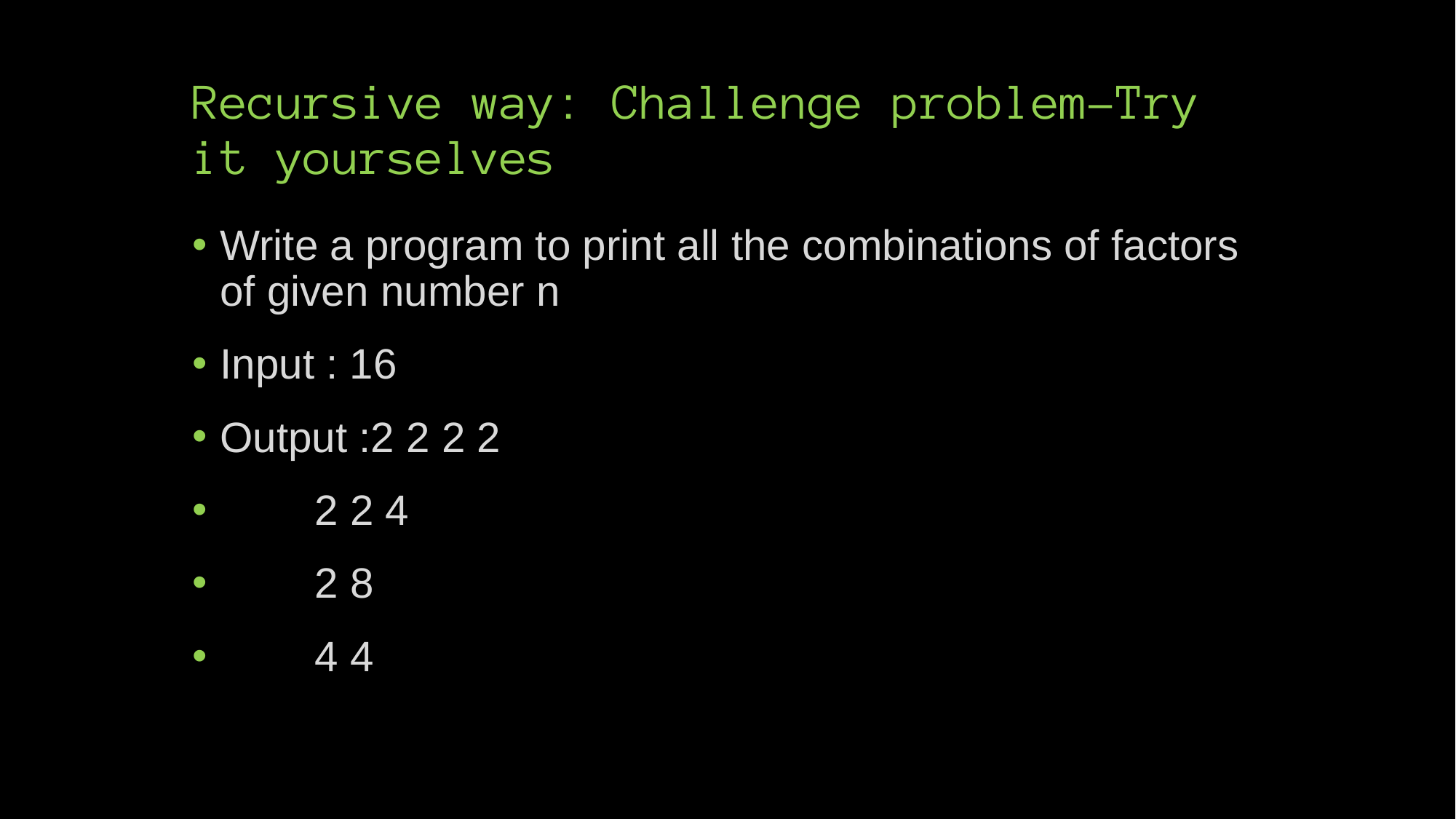

# Recursive way: Challenge problem-Try it yourselves
Write a program to print all the combinations of factors of given number n
Input : 16
Output :2 2 2 2
        2 2 4
        2 8
        4 4